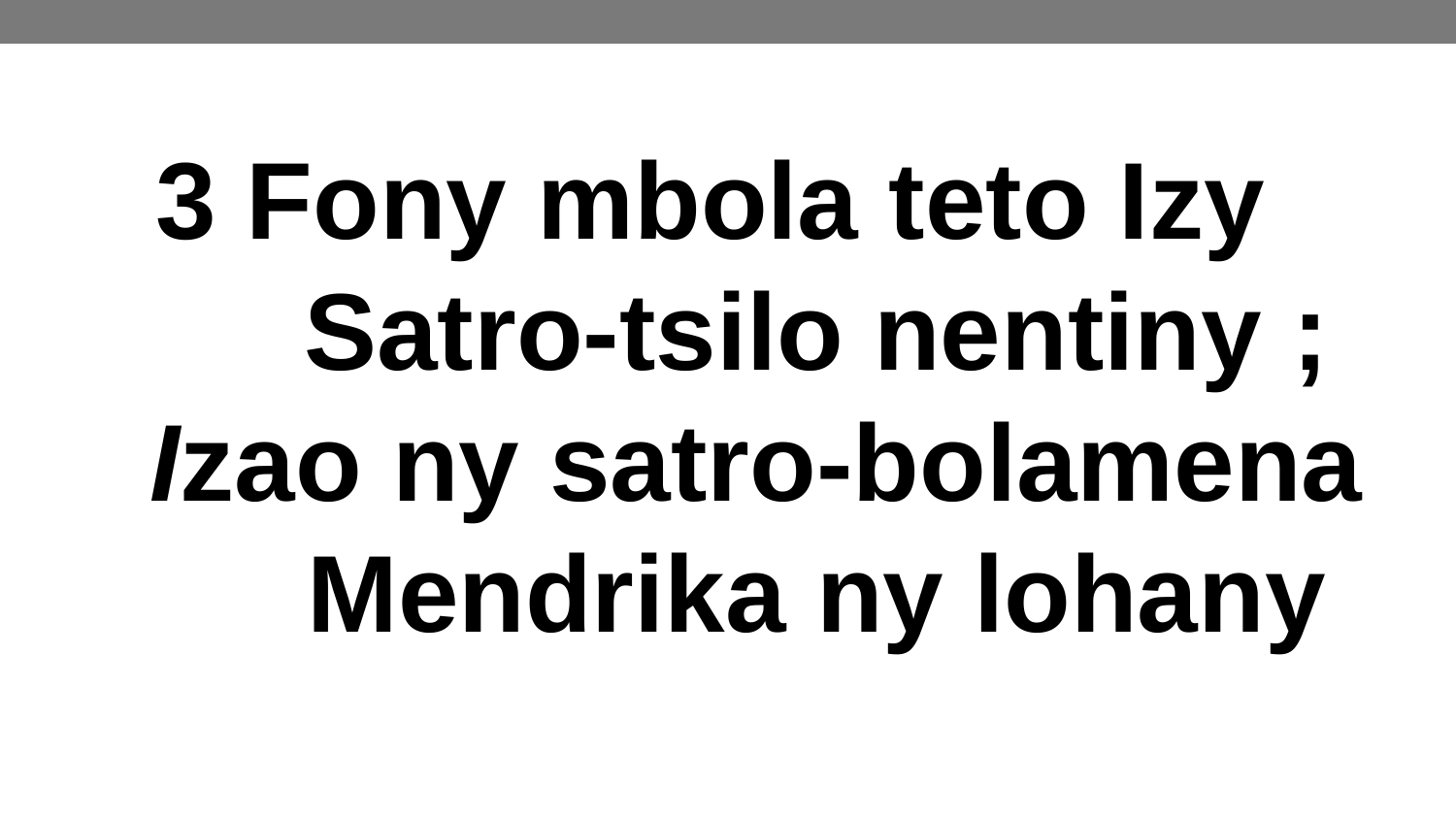

3 Fony mbola teto Izy
       Satro-tsilo nentiny ;
   Izao ny satro-bolamena
       Mendrika ny lohany